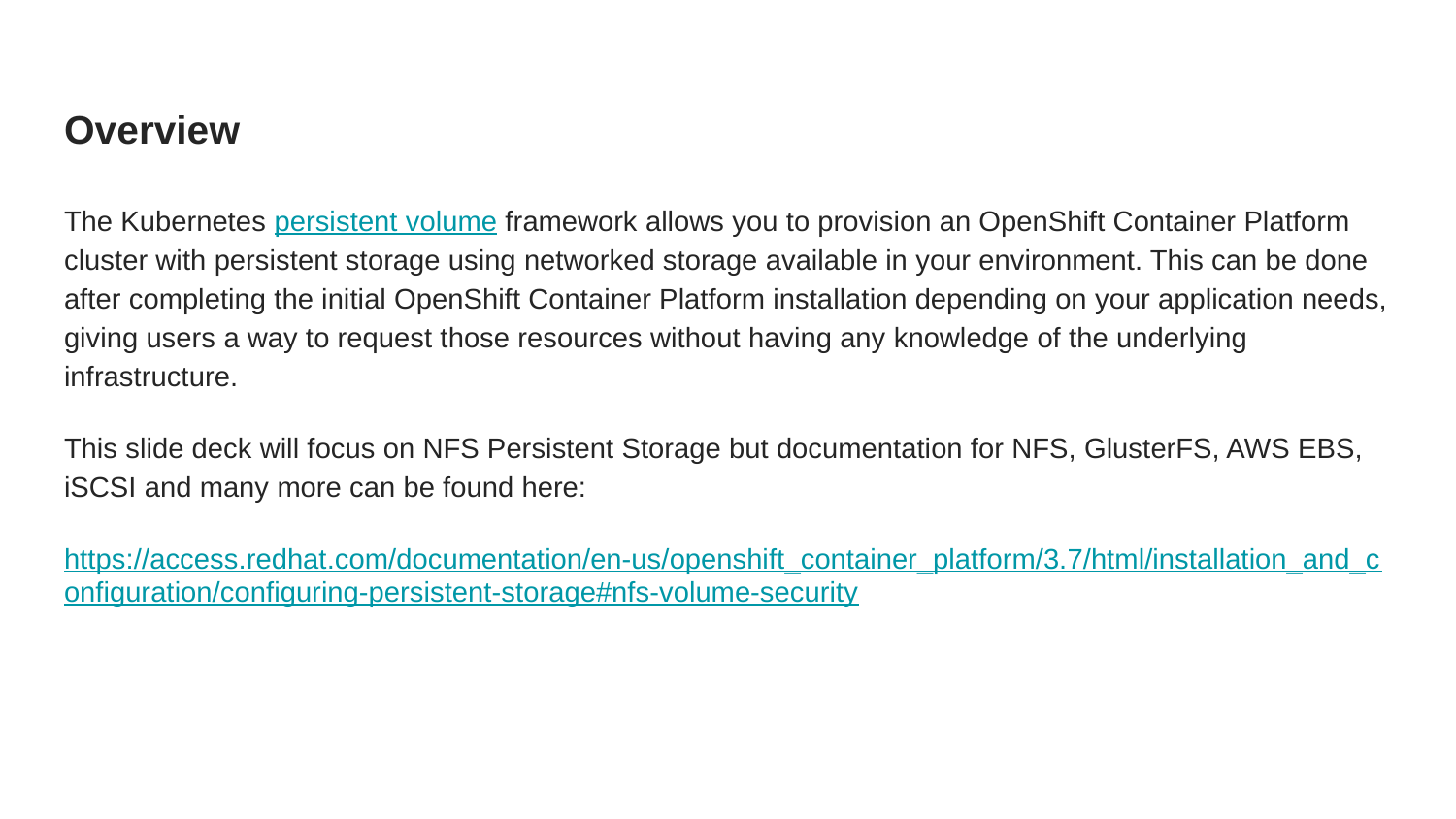

# Overview

The Kubernetes persistent volume framework allows you to provision an OpenShift Container Platform cluster with persistent storage using networked storage available in your environment. This can be done after completing the initial OpenShift Container Platform installation depending on your application needs, giving users a way to request those resources without having any knowledge of the underlying infrastructure.
This slide deck will focus on NFS Persistent Storage but documentation for NFS, GlusterFS, AWS EBS, iSCSI and many more can be found here:
https://access.redhat.com/documentation/en-us/openshift_container_platform/3.7/html/installation_and_configuration/configuring-persistent-storage#nfs-volume-security